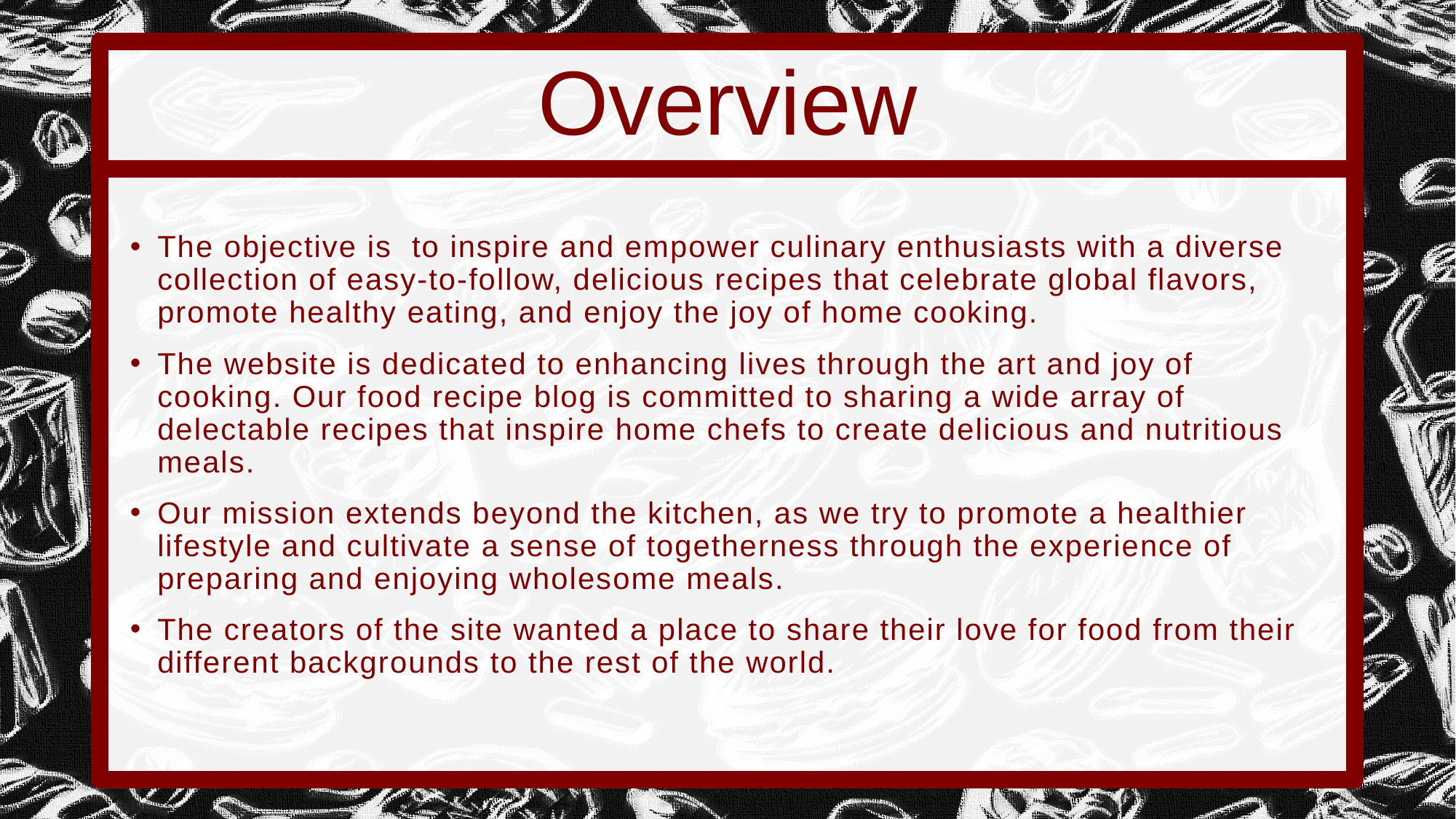

# Overview

The objective is  to inspire and empower culinary enthusiasts with a diverse collection of easy-to-follow, delicious recipes that celebrate global flavors, promote healthy eating, and enjoy the joy of home cooking.
The website is dedicated to enhancing lives through the art and joy of cooking. Our food recipe blog is committed to sharing a wide array of delectable recipes that inspire home chefs to create delicious and nutritious meals.
Our mission extends beyond the kitchen, as we try to promote a healthier lifestyle and cultivate a sense of togetherness through the experience of preparing and enjoying wholesome meals.
The creators of the site wanted a place to share their love for food from their different backgrounds to the rest of the world.